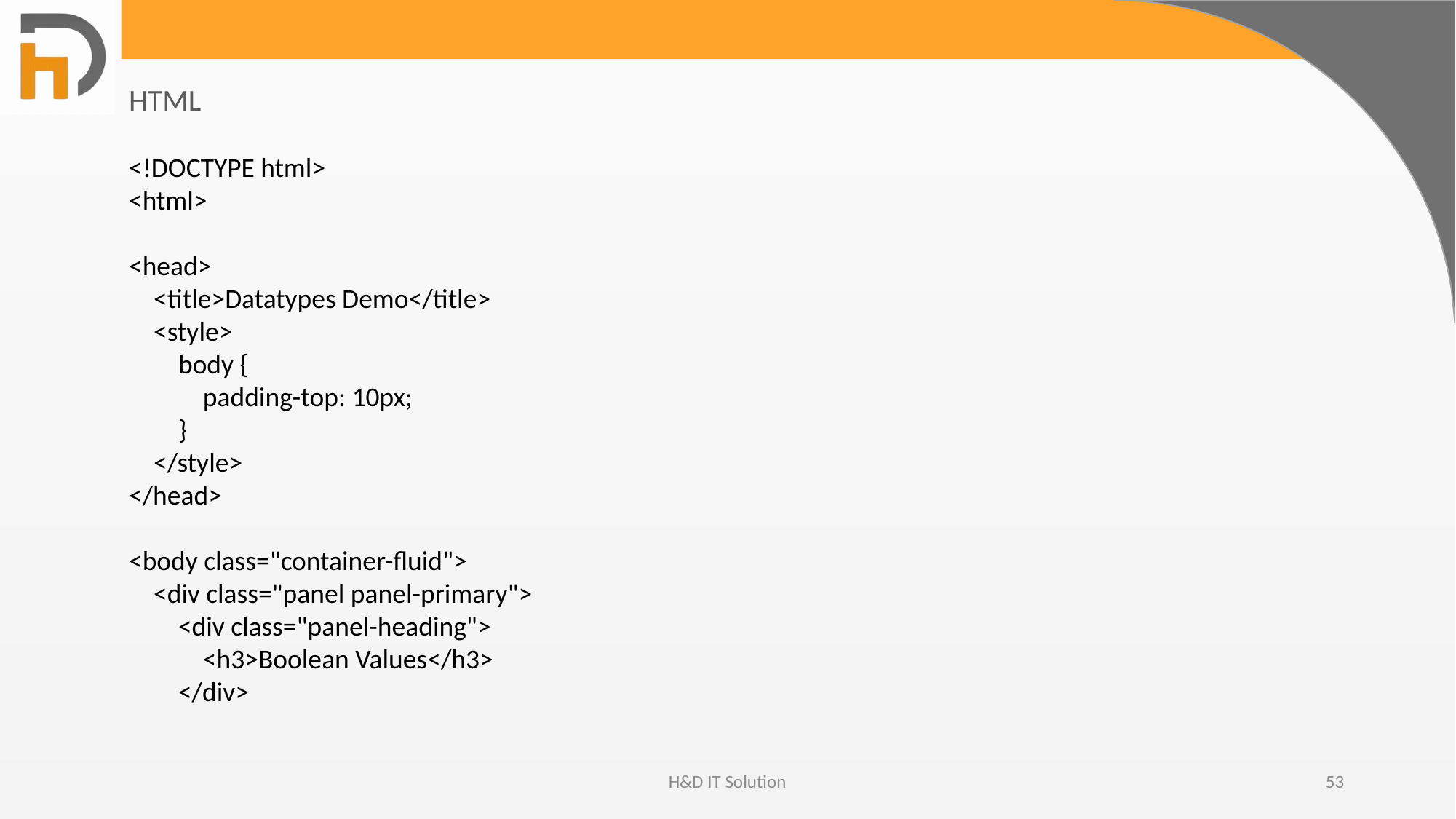

HTML

<!DOCTYPE html>
<html>

<head>
    <title>Datatypes Demo</title>
    <style>
        body {
            padding-top: 10px;
        }
    </style>
</head>

<body class="container-fluid">
    <div class="panel panel-primary">
        <div class="panel-heading">
            <h3>Boolean Values</h3>
        </div>

H&D IT Solution
53